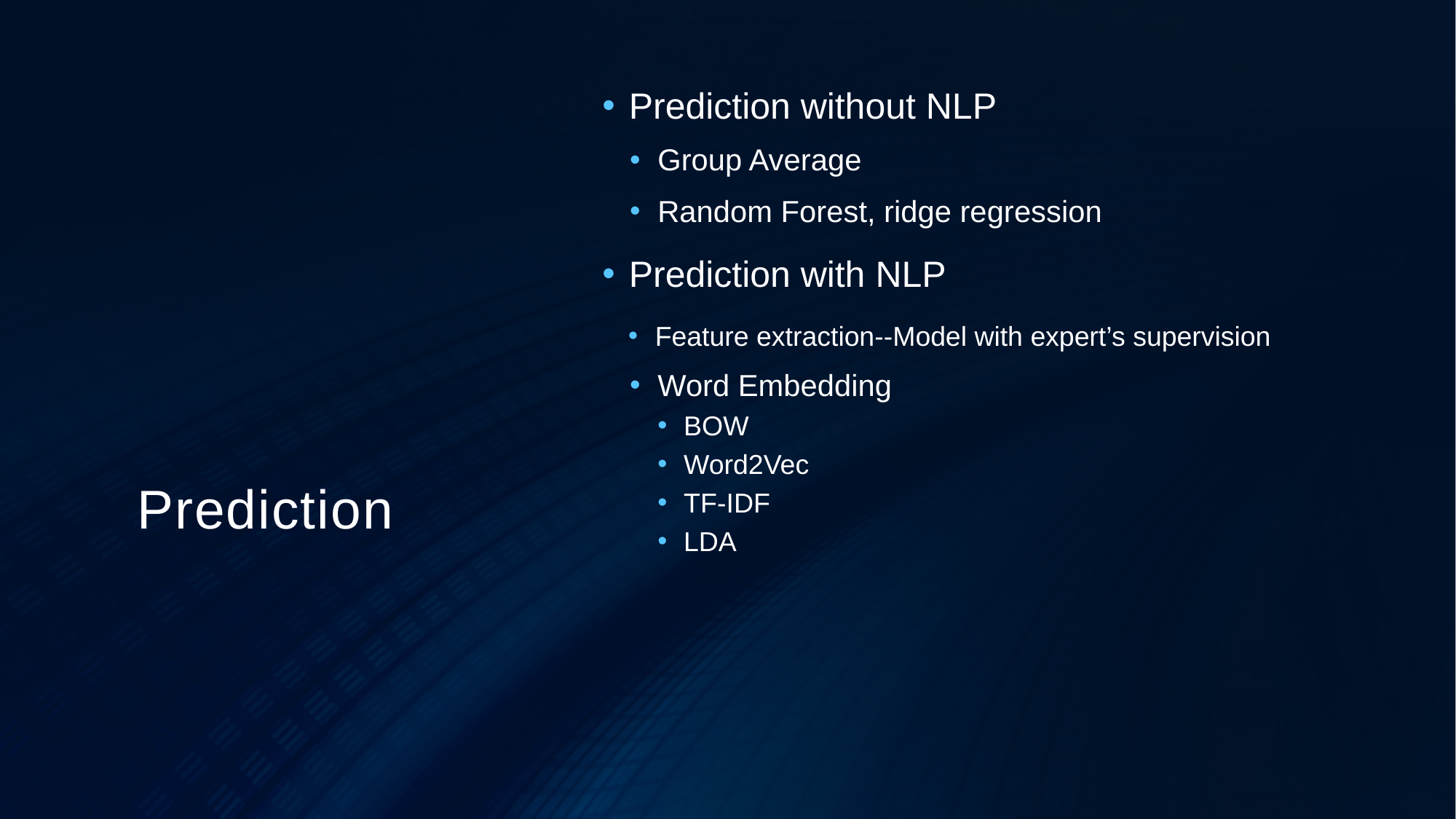

Prediction without NLP
Group Average
Random Forest, ridge regression
Prediction with NLP
Feature extraction--Model with expert’s supervision
Word Embedding
BOW
Word2Vec
TF-IDF
LDA

# Prediction